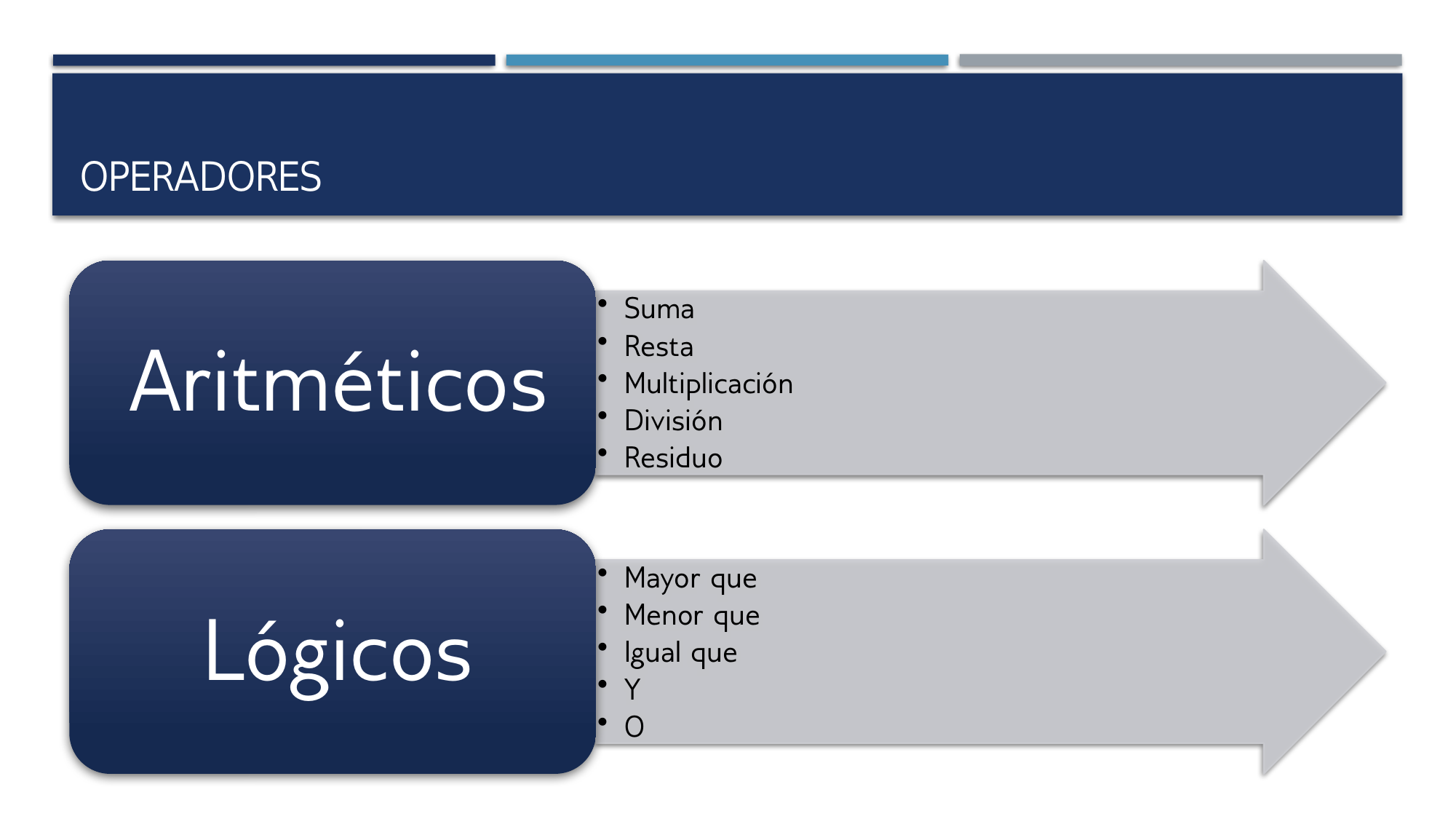

# operadores
Suma
Resta
Multiplicación
División
Residuo
Aritméticos
Mayor que
Menor que
Igual que
Y
O
Lógicos